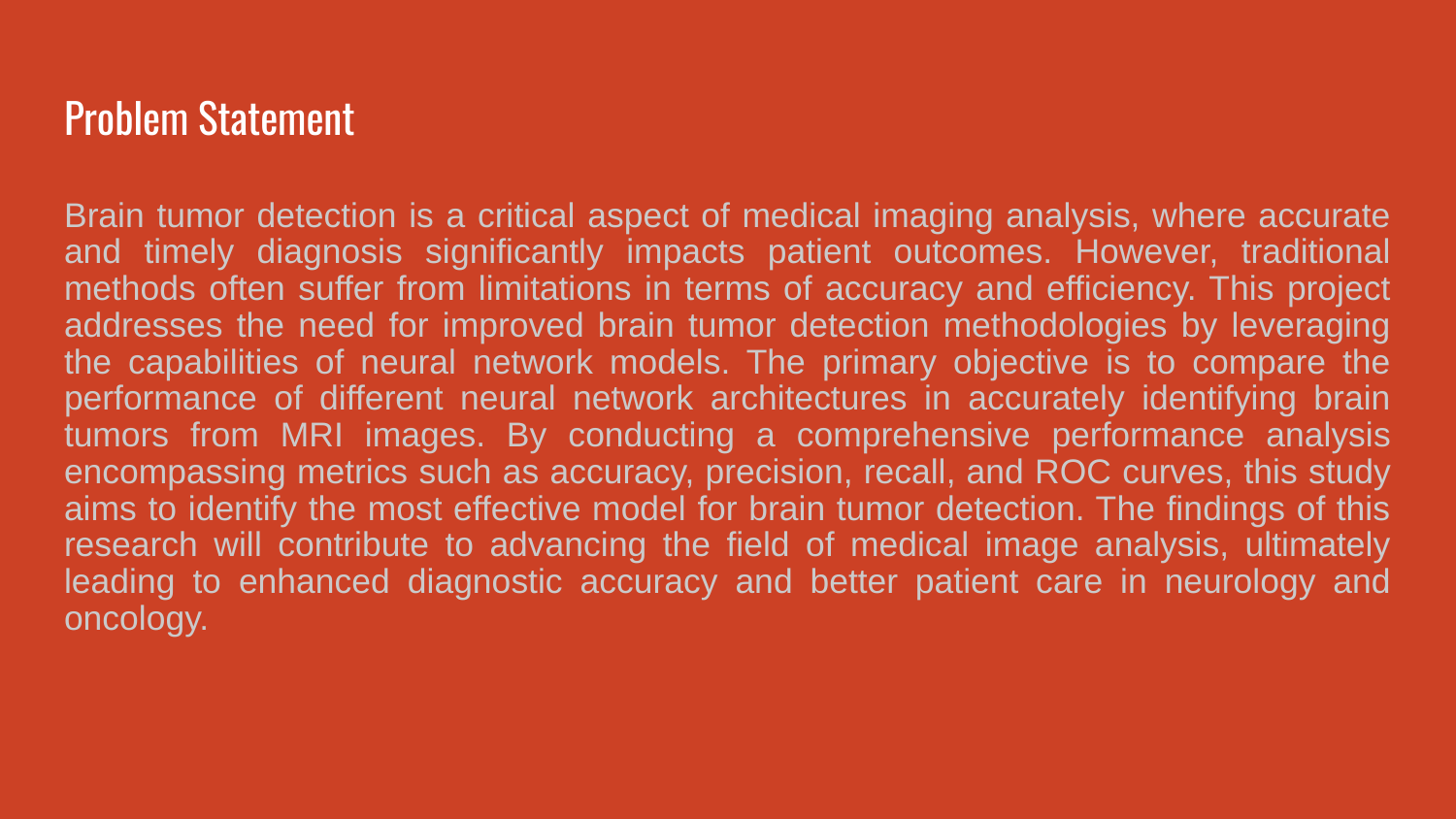

# Problem Statement
Brain tumor detection is a critical aspect of medical imaging analysis, where accurate and timely diagnosis significantly impacts patient outcomes. However, traditional methods often suffer from limitations in terms of accuracy and efficiency. This project addresses the need for improved brain tumor detection methodologies by leveraging the capabilities of neural network models. The primary objective is to compare the performance of different neural network architectures in accurately identifying brain tumors from MRI images. By conducting a comprehensive performance analysis encompassing metrics such as accuracy, precision, recall, and ROC curves, this study aims to identify the most effective model for brain tumor detection. The findings of this research will contribute to advancing the field of medical image analysis, ultimately leading to enhanced diagnostic accuracy and better patient care in neurology and oncology.